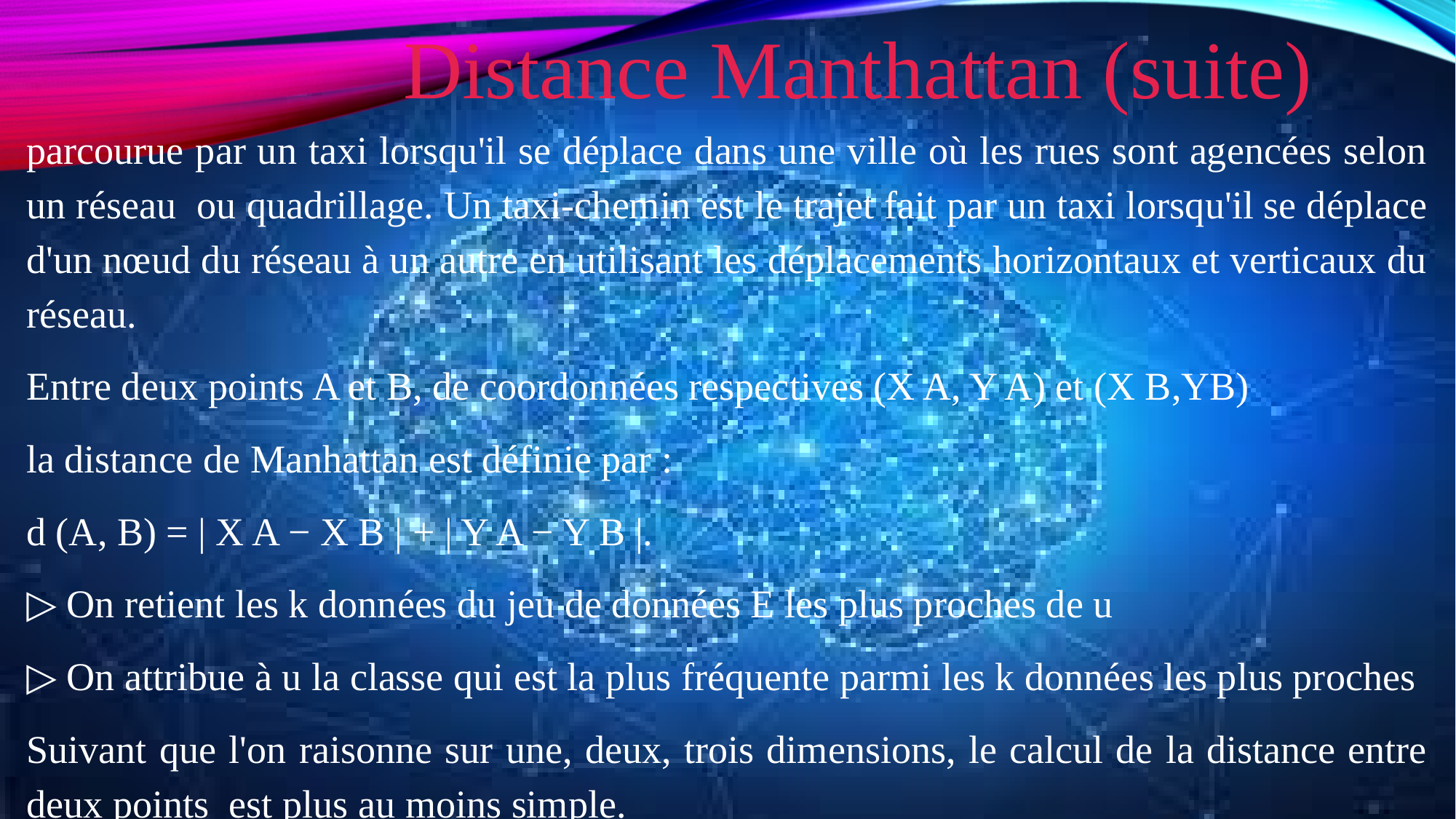

Distance Manthattan (suite)
parcourue par un taxi lorsqu'il se déplace dans une ville où les rues sont agencées selon un réseau  ou quadrillage. Un taxi-chemin est le trajet fait par un taxi lorsqu'il se déplace d'un nœud du réseau à un autre en utilisant les déplacements horizontaux et verticaux du réseau.
Entre deux points A et B, de coordonnées respectives (X A, Y A) et (X B,YB)
la distance de Manhattan est définie par :
d (A, B) = | X A − X B | + | Y A − Y B |.
▷ On retient les k données du jeu de données E les plus proches de u
▷ On attribue à u la classe qui est la plus fréquente parmi les k données les plus proches
Suivant que l'on raisonne sur une, deux, trois dimensions, le calcul de la distance entre deux points  est plus au moins simple.